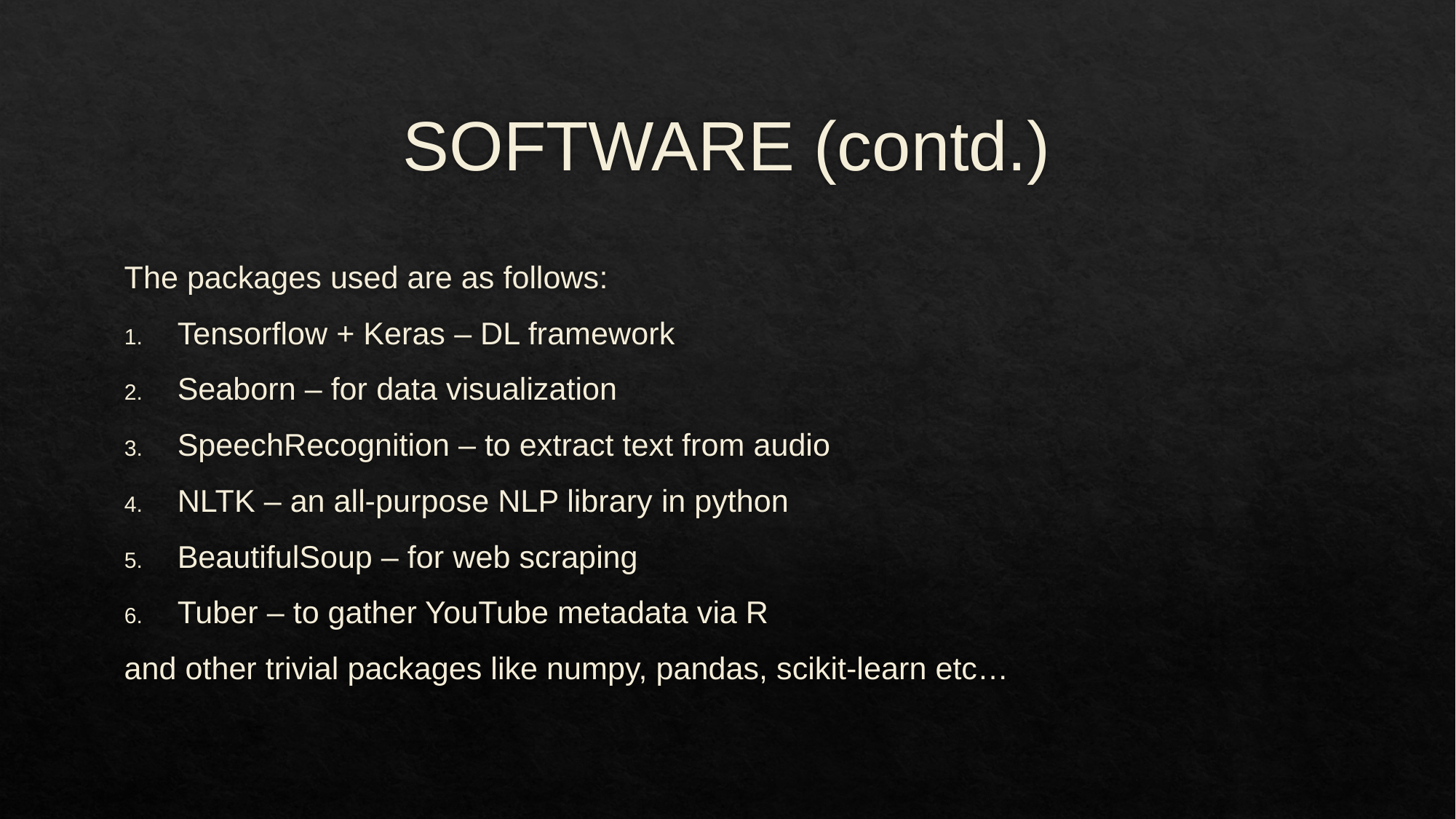

# SOFTWARE (contd.)
The packages used are as follows:
Tensorflow + Keras – DL framework
Seaborn – for data visualization
SpeechRecognition – to extract text from audio
NLTK – an all-purpose NLP library in python
BeautifulSoup – for web scraping
Tuber – to gather YouTube metadata via R
	and other trivial packages like numpy, pandas, scikit-learn etc…